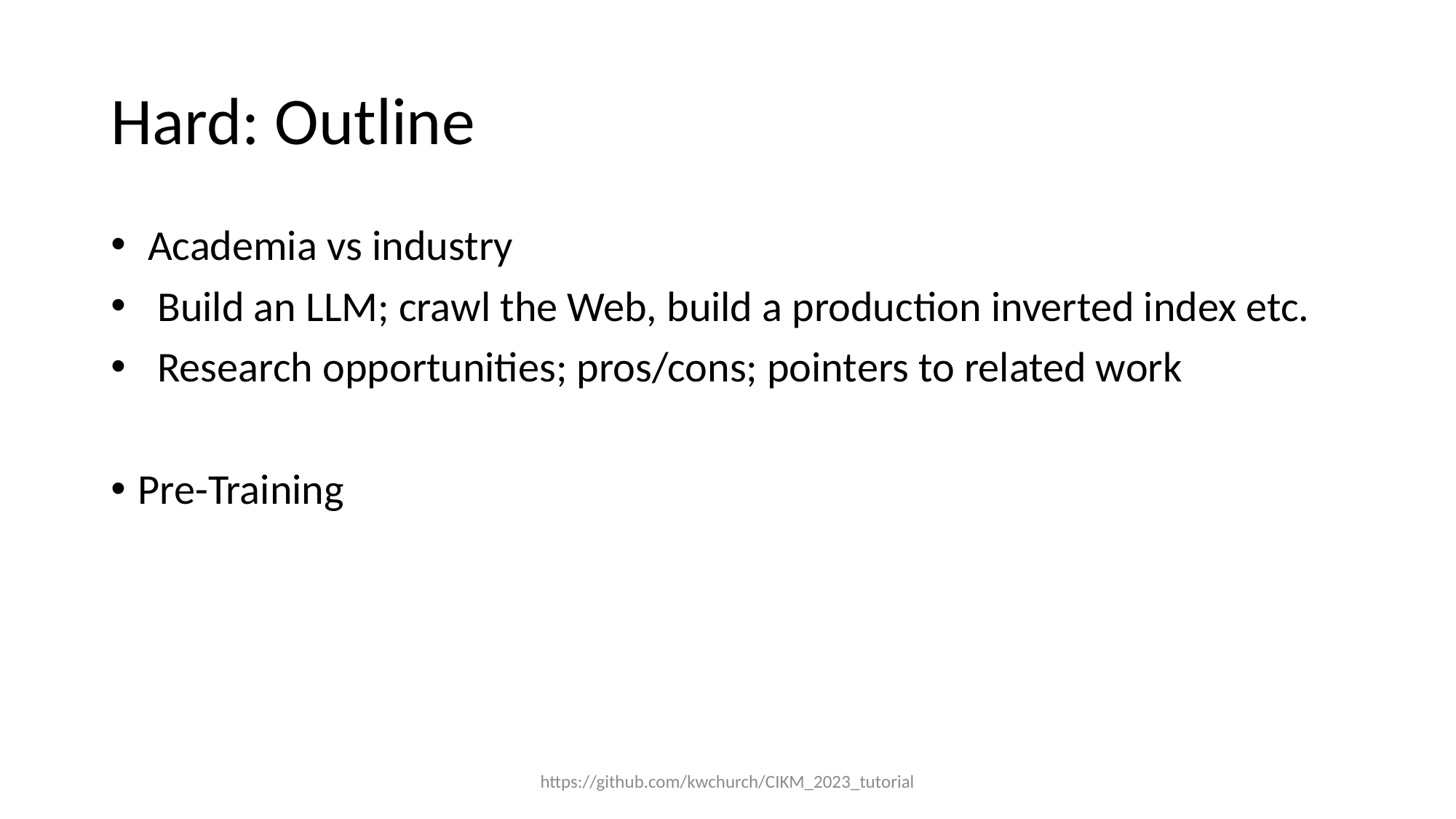

# Hard: Outline
 Academia vs industry
  Build an LLM; crawl the Web, build a production inverted index etc.
  Research opportunities; pros/cons; pointers to related work

Pre-Training
https://github.com/kwchurch/CIKM_2023_tutorial